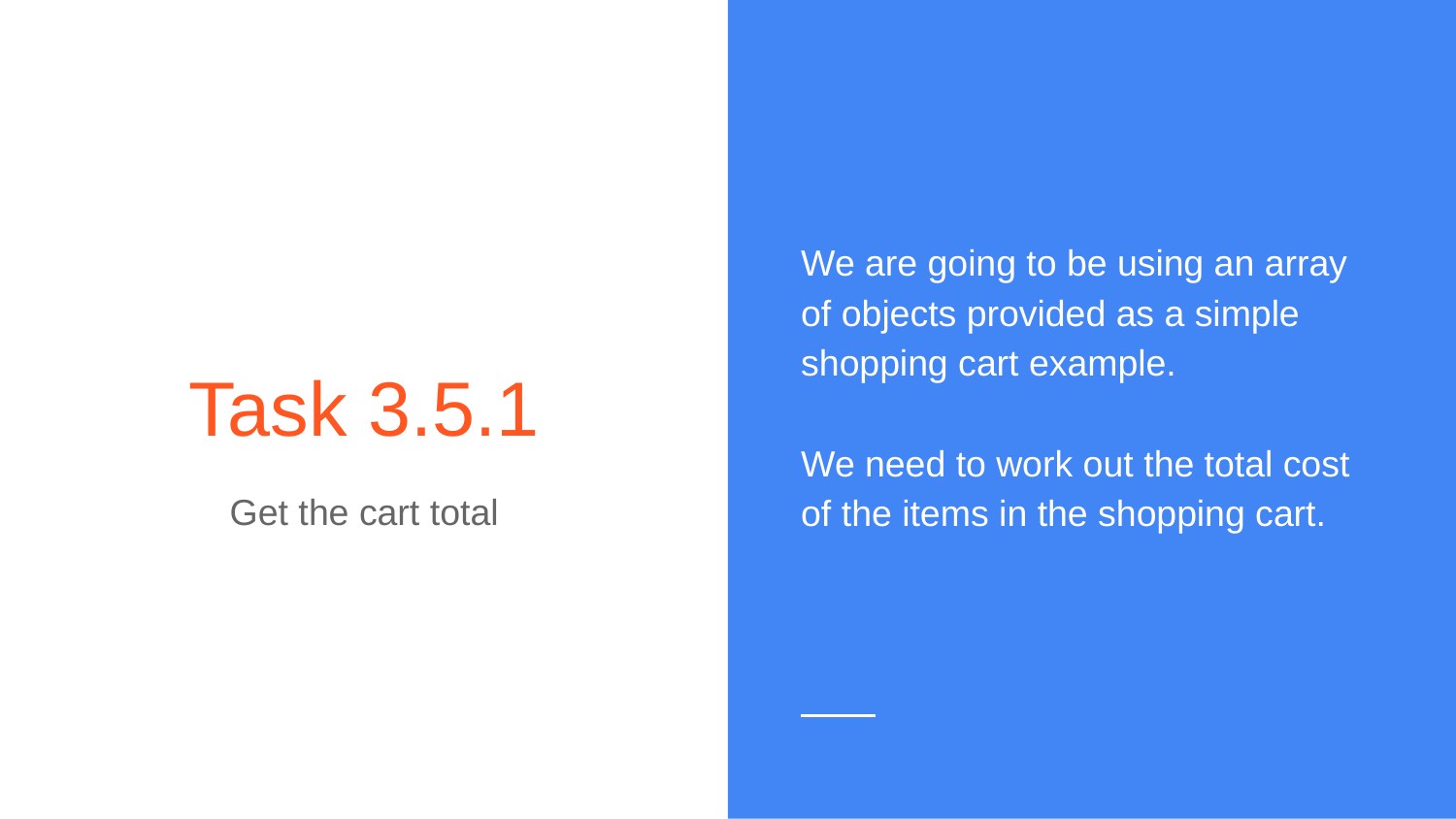

We are going to be using an array of objects provided as a simple shopping cart example.
We need to work out the total cost of the items in the shopping cart.
Task 3.5.1
Get the cart total